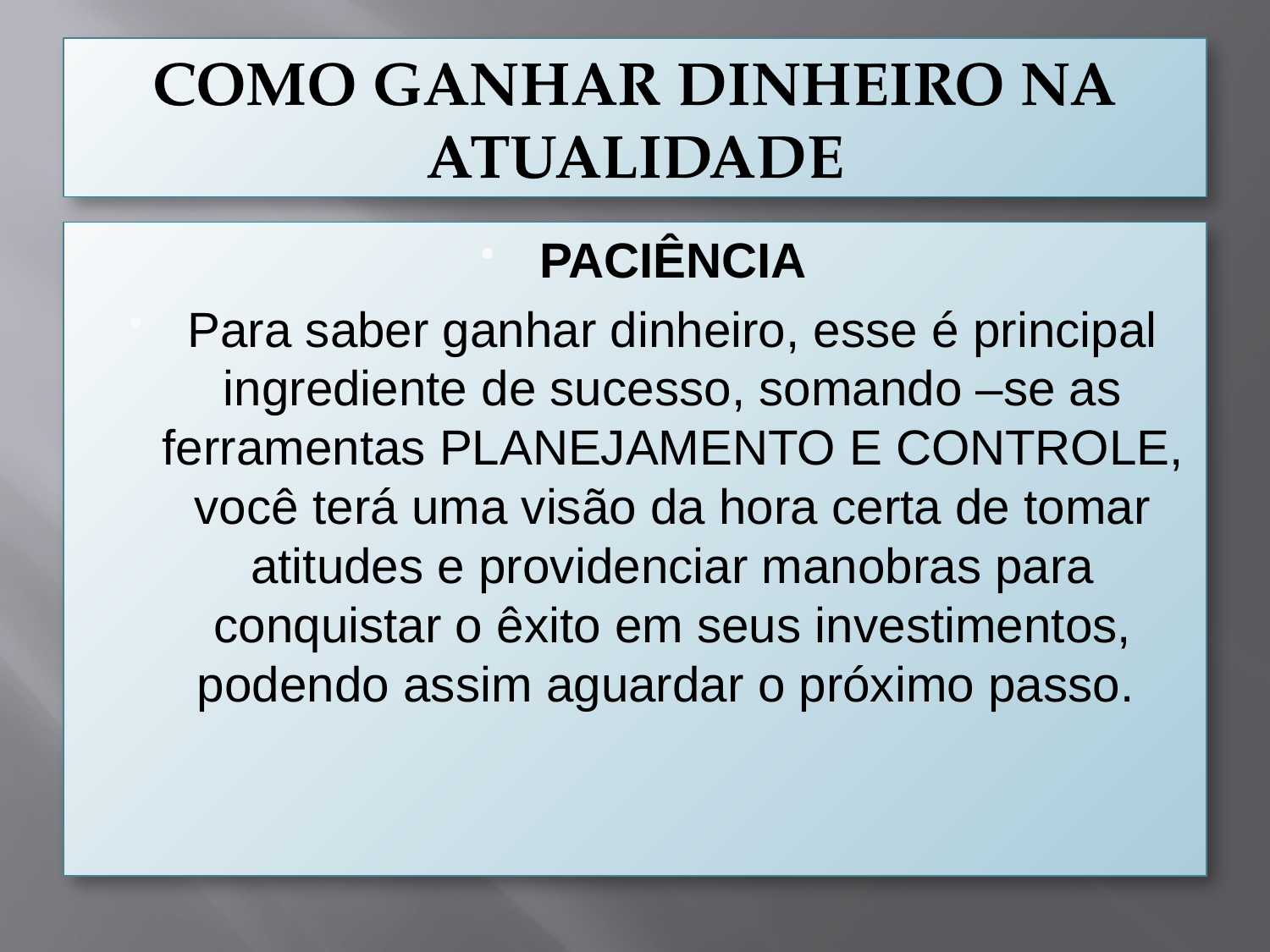

# COMO GANHAR DINHEIRO NA ATUALIDADE
PACIÊNCIA
Para saber ganhar dinheiro, esse é principal ingrediente de sucesso, somando –se as ferramentas PLANEJAMENTO E CONTROLE, você terá uma visão da hora certa de tomar atitudes e providenciar manobras para conquistar o êxito em seus investimentos, podendo assim aguardar o próximo passo.